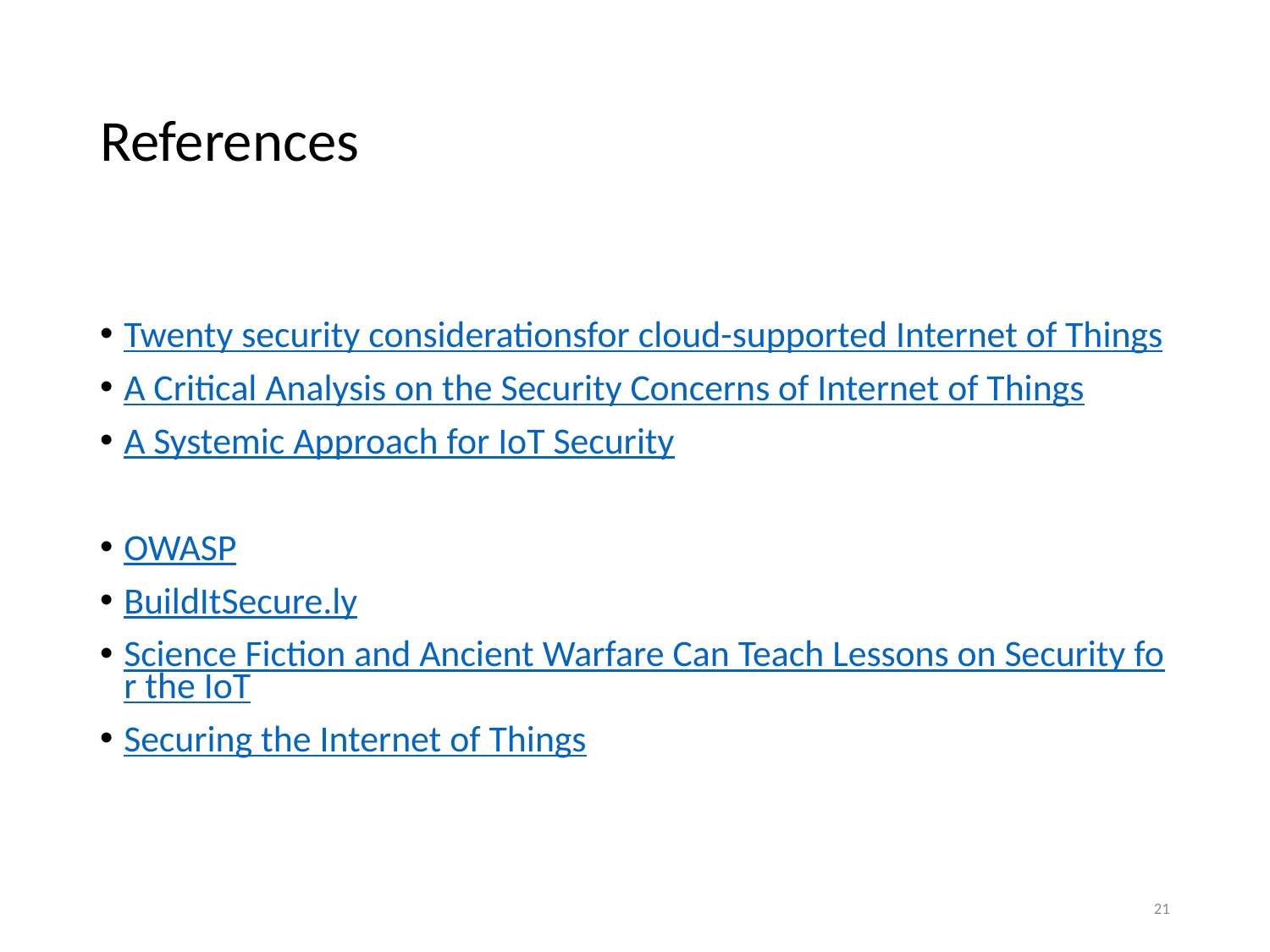

# References
Twenty security considerationsfor cloud-supported Internet of Things
A Critical Analysis on the Security Concerns of Internet of Things
A Systemic Approach for IoT Security

OWASP
BuildItSecure.ly
Science Fiction and Ancient Warfare Can Teach Lessons on Security for the IoT
Securing the Internet of Things

21